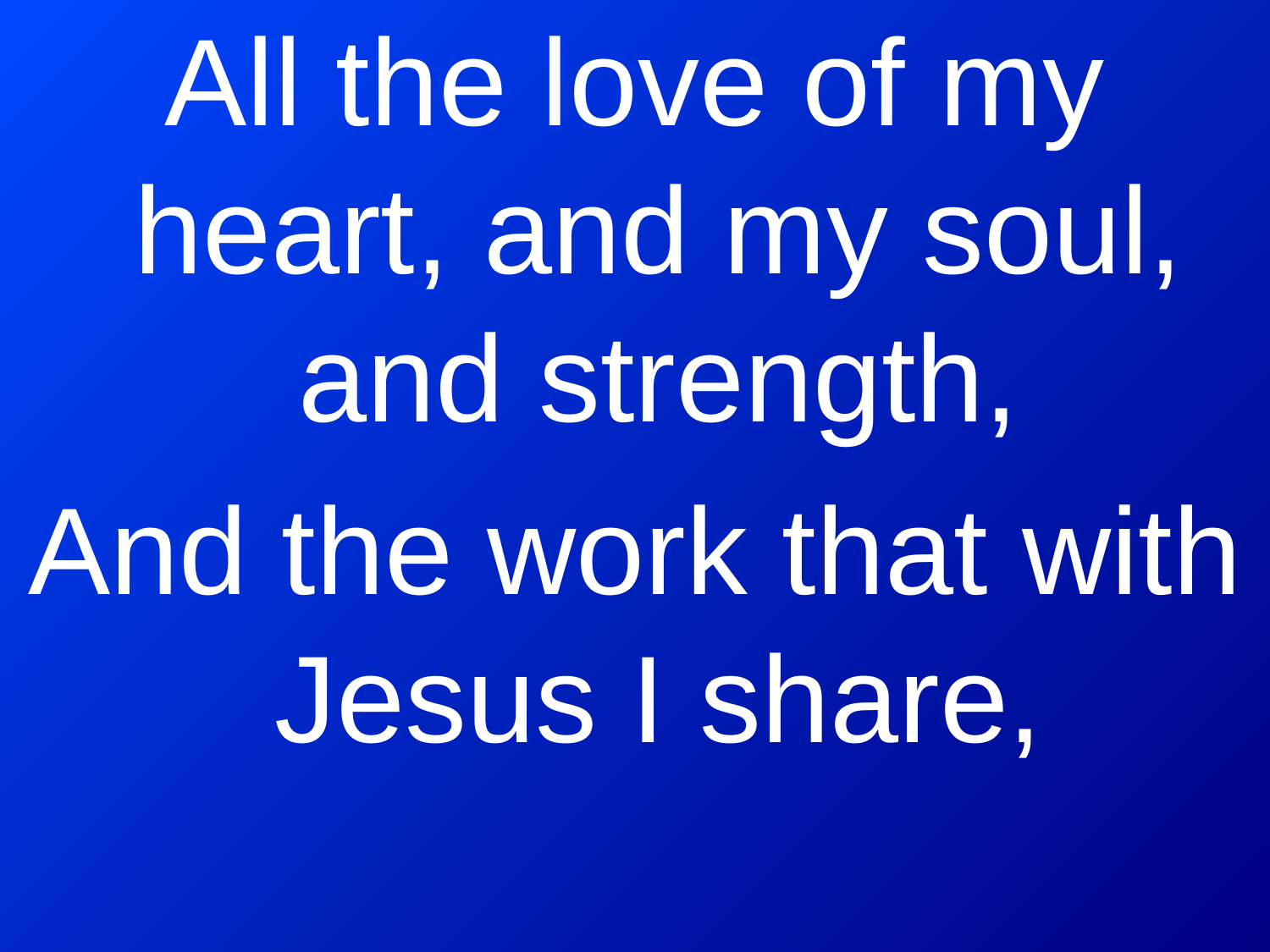

All the love of my heart, and my soul, and strength,
And the work that with Jesus I share,